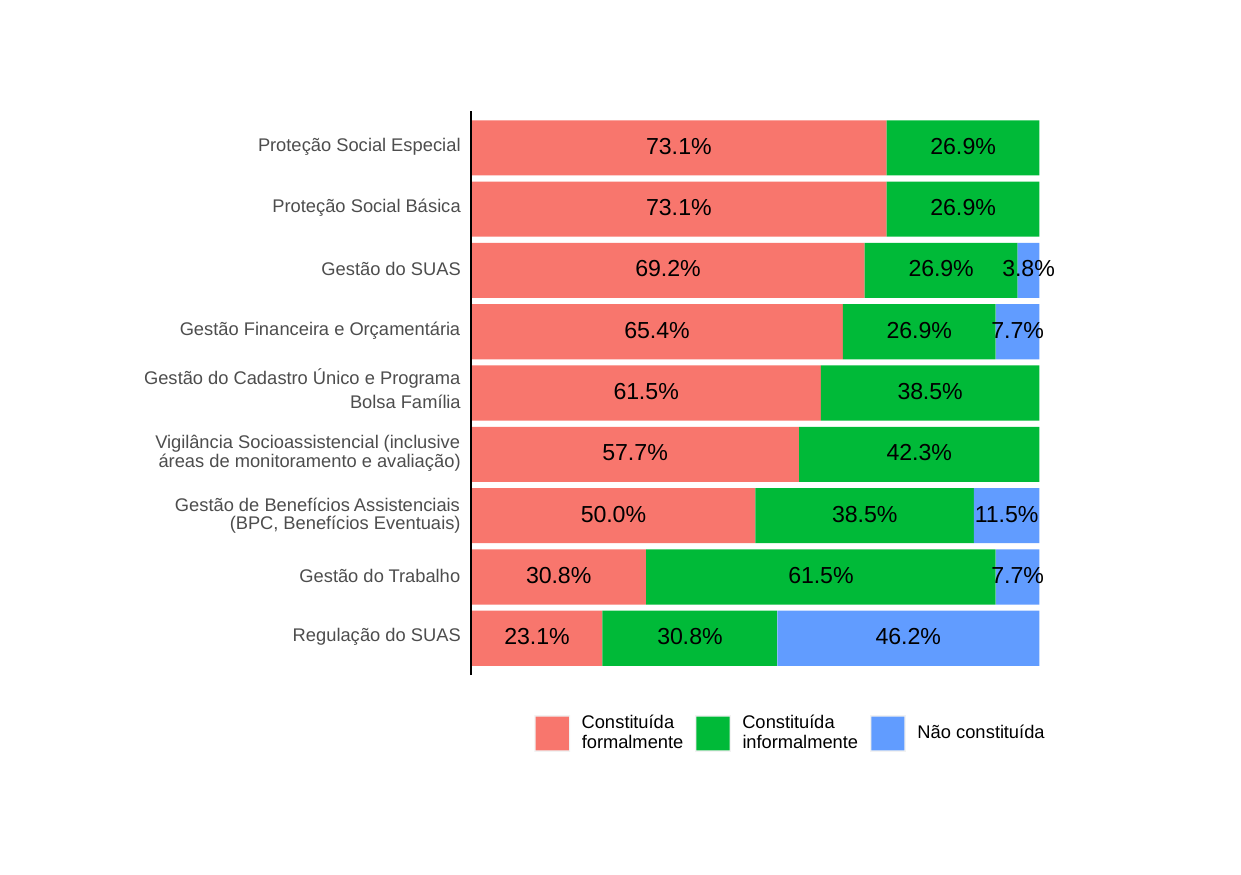

Proteção Social Especial
73.1%
26.9%

Proteção Social Básica
73.1%
26.9%

69.2%
26.9%
3.8%
Gestão do SUAS

Gestão Financeira e Orçamentária
65.4%
26.9%
7.7%

Gestão do Cadastro Único e Programa
61.5%
38.5%

Bolsa Família

Vigilância Socioassistencial (inclusive
57.7%
42.3%
áreas de monitoramento e avaliação)

Gestão de Benefícios Assistenciais
50.0%
38.5%
11.5%
(BPC, Benefícios Eventuais)

30.8%
61.5%
7.7%
Gestão do Trabalho

Regulação do SUAS
23.1%
30.8%
46.2%

Constituída
Constituída
Não constituída
formalmente
informalmente